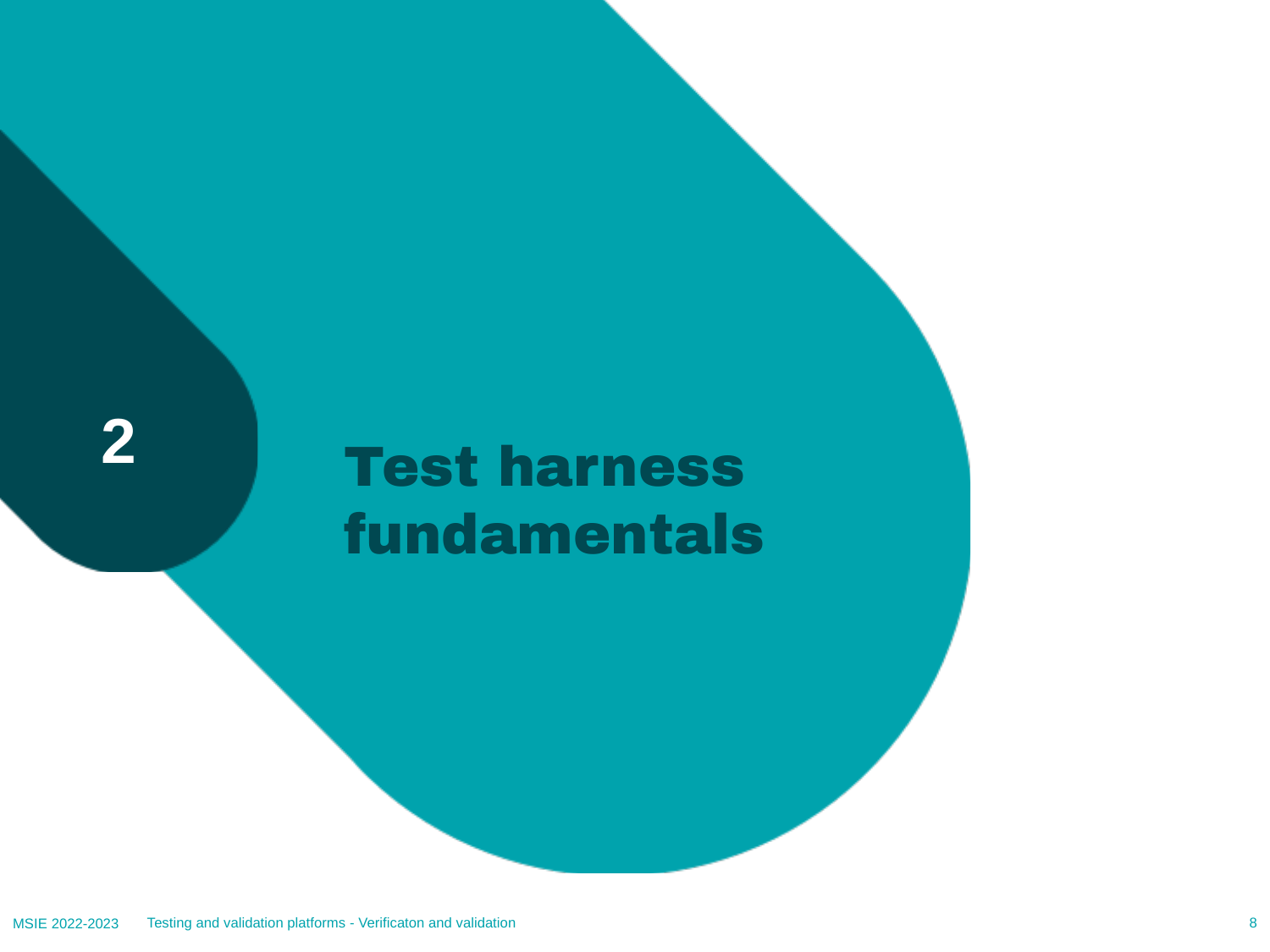

# Test harness fundamentals
2

Testing and validation platforms - Verificaton and validation
8
MSIE 2022-2023